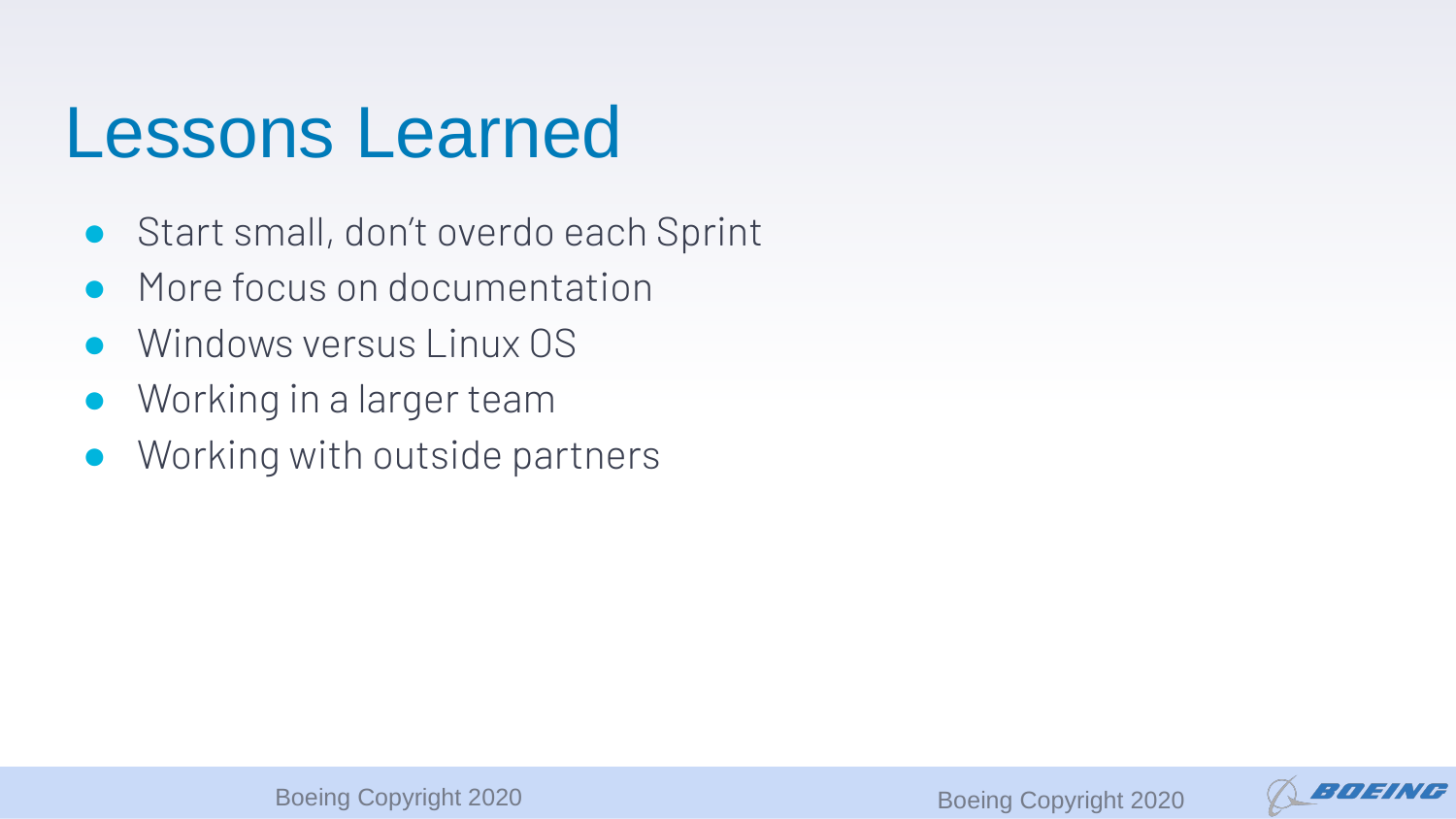

# Lessons Learned
Start small, don’t overdo each Sprint
More focus on documentation
Windows versus Linux OS
Working in a larger team
Working with outside partners